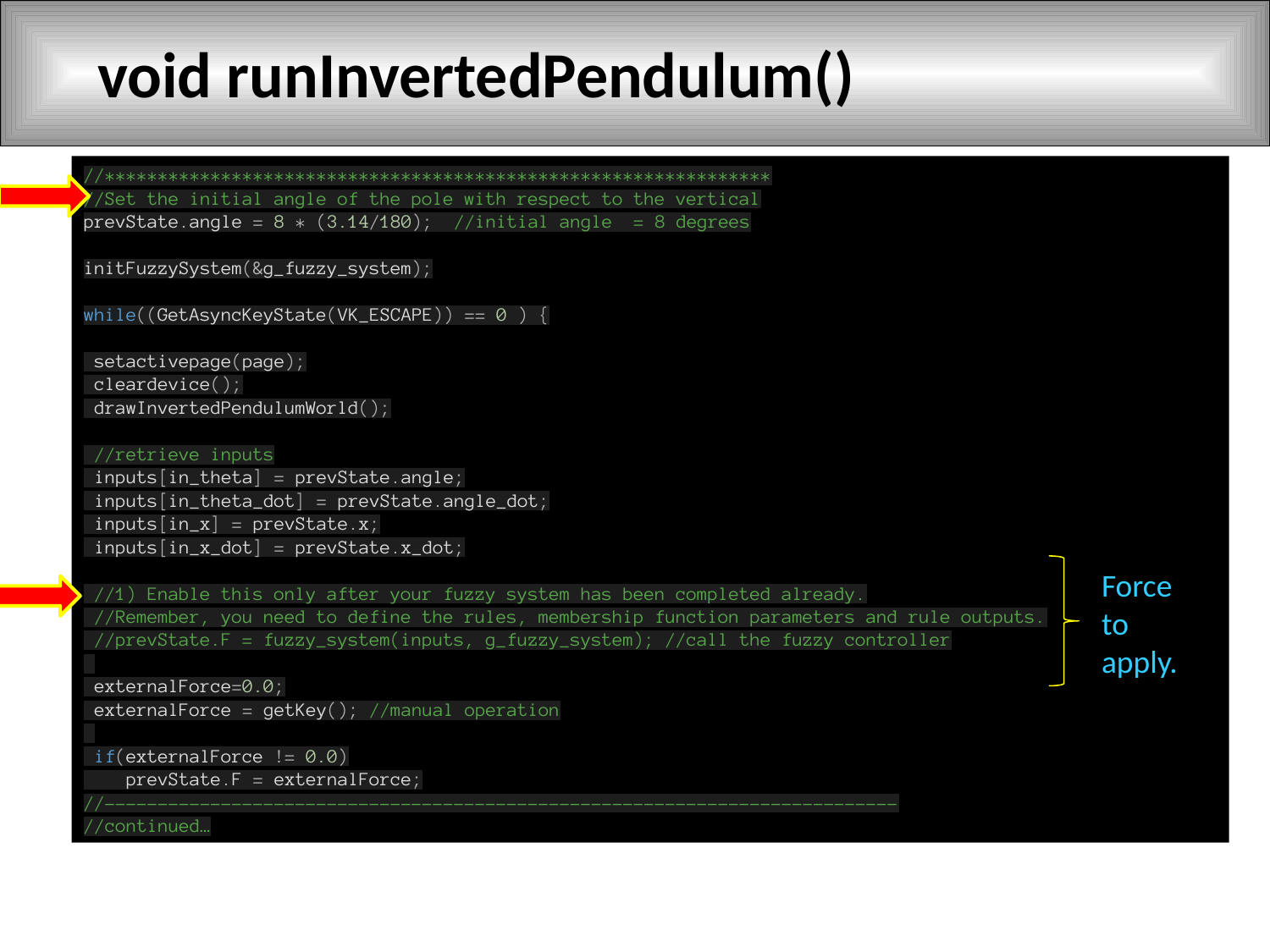

void runInvertedPendulum()
//***************************************************************
//Set the initial angle of the pole with respect to the vertical
prevState.angle = 8 * (3.14/180);  //initial angle  = 8 degrees

initFuzzySystem(&g_fuzzy_system);

while((GetAsyncKeyState(VK_ESCAPE)) == 0 ) {

 setactivepage(page);
 cleardevice();
 drawInvertedPendulumWorld();

 //retrieve inputs
 inputs[in_theta] = prevState.angle;
 inputs[in_theta_dot] = prevState.angle_dot;
 inputs[in_x] = prevState.x;
 inputs[in_x_dot] = prevState.x_dot;

 //1) Enable this only after your fuzzy system has been completed already.
 //Remember, you need to define the rules, membership function parameters and rule outputs.
 //prevState.F = fuzzy_system(inputs, g_fuzzy_system); //call the fuzzy controller

 externalForce=0.0;
 externalForce = getKey(); //manual operation

 if(externalForce != 0.0)
    prevState.F = externalForce;
//---------------------------------------------------------------------------
//continued…

Force to apply.